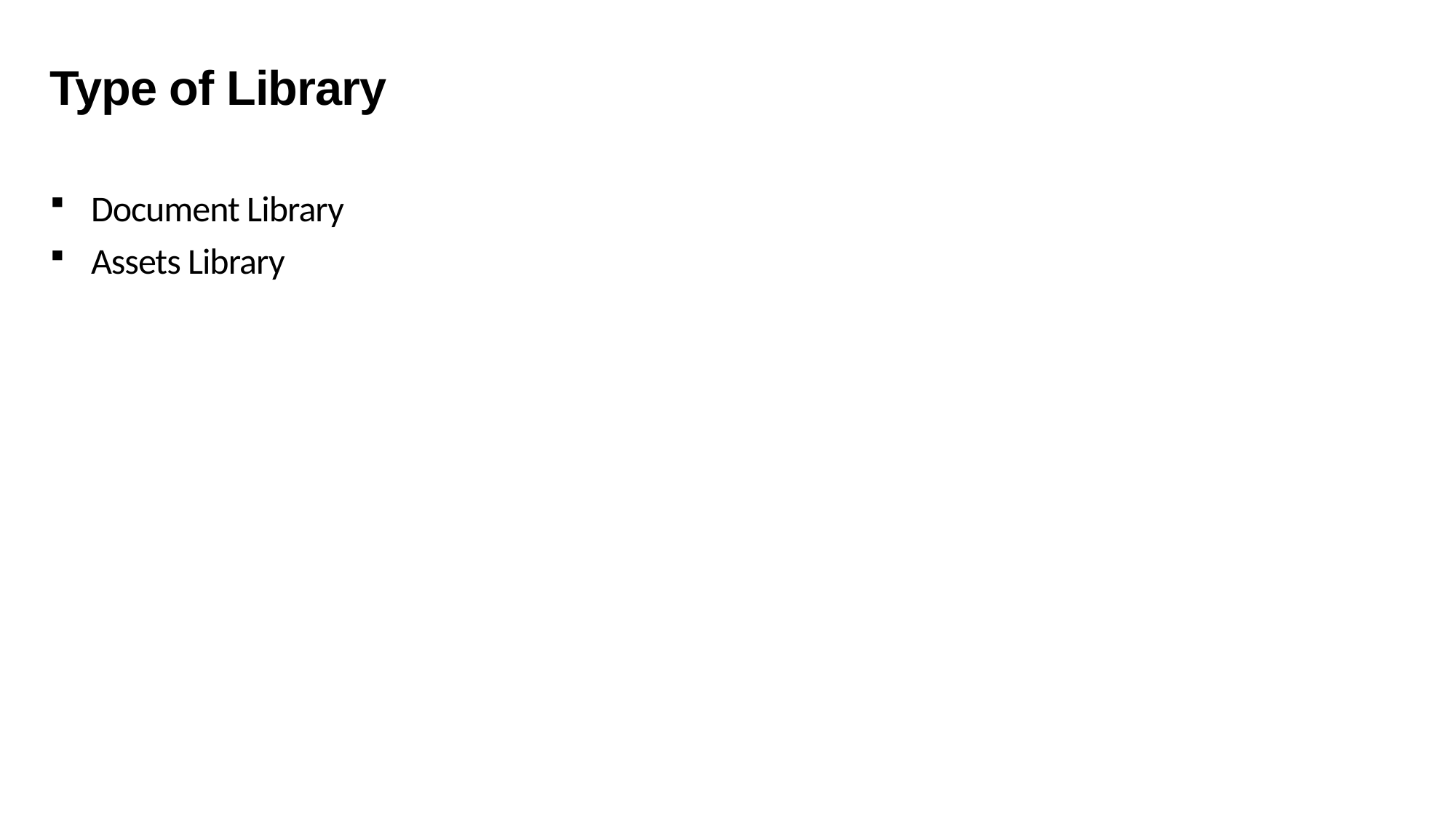

# Type of Library
Document Library
Assets Library